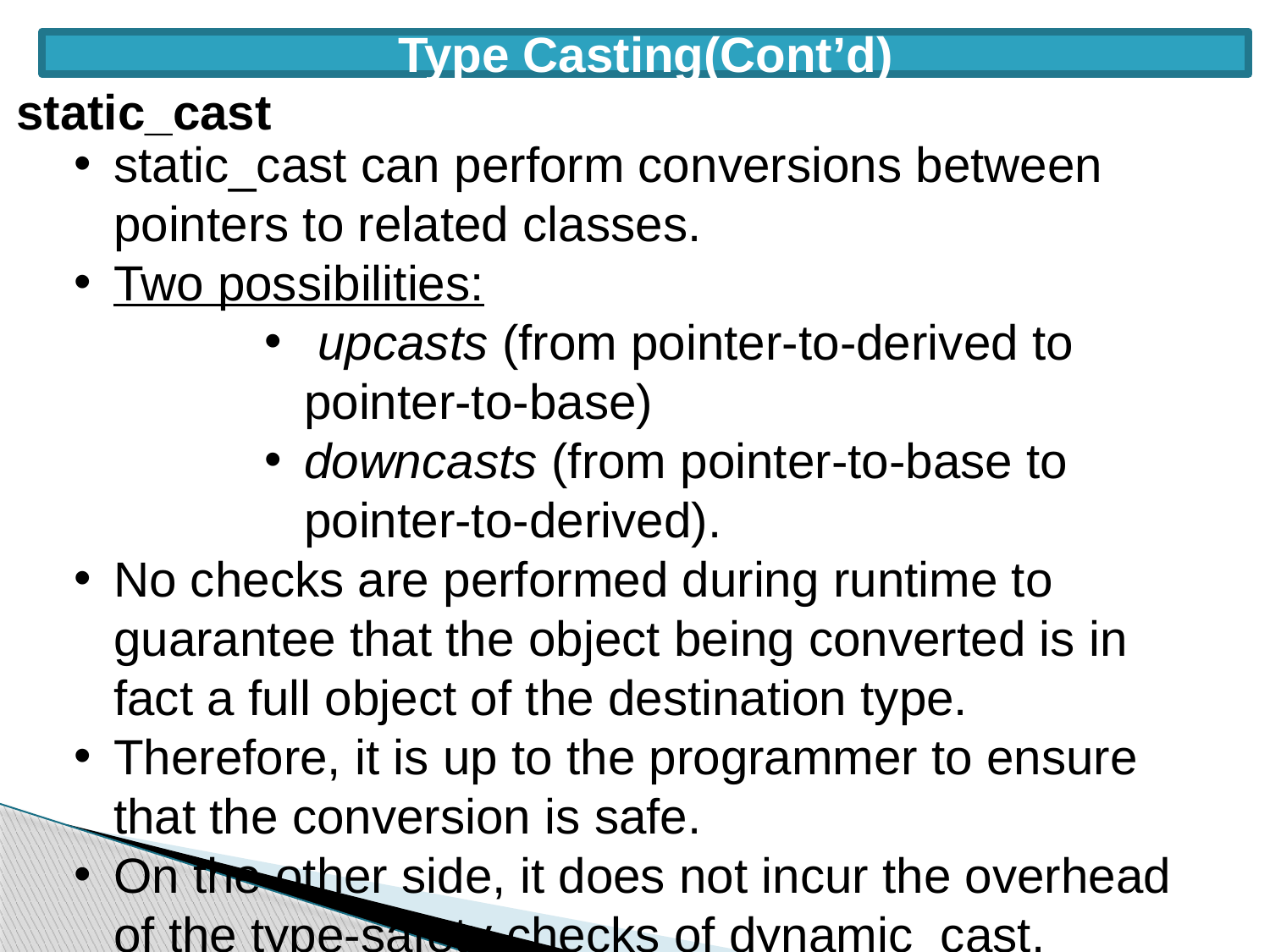

Type Casting(Cont’d)
static_cast
static_cast can perform conversions between pointers to related classes.
Two possibilities:
 upcasts (from pointer-to-derived to pointer-to-base)
downcasts (from pointer-to-base to pointer-to-derived).
No checks are performed during runtime to guarantee that the object being converted is in fact a full object of the destination type.
Therefore, it is up to the programmer to ensure that the conversion is safe.
On the other side, it does not incur the overhead of the type-safety checks of dynamic_cast.